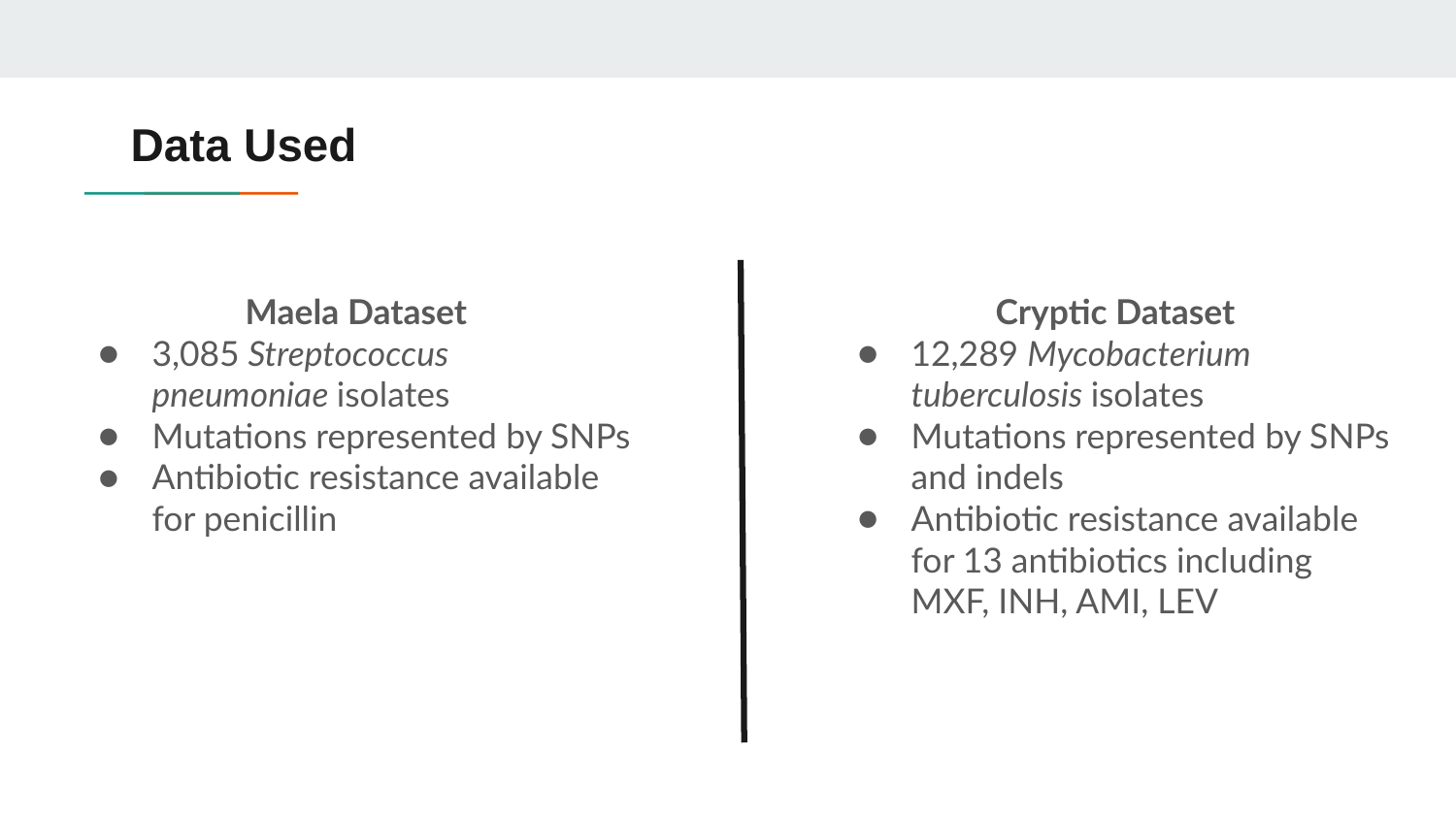

# Data Used
Maela Dataset
3,085 Streptococcus pneumoniae isolates
Mutations represented by SNPs
Antibiotic resistance available for penicillin
Cryptic Dataset
12,289 Mycobacterium tuberculosis isolates
Mutations represented by SNPs and indels
Antibiotic resistance available for 13 antibiotics including MXF, INH, AMI, LEV